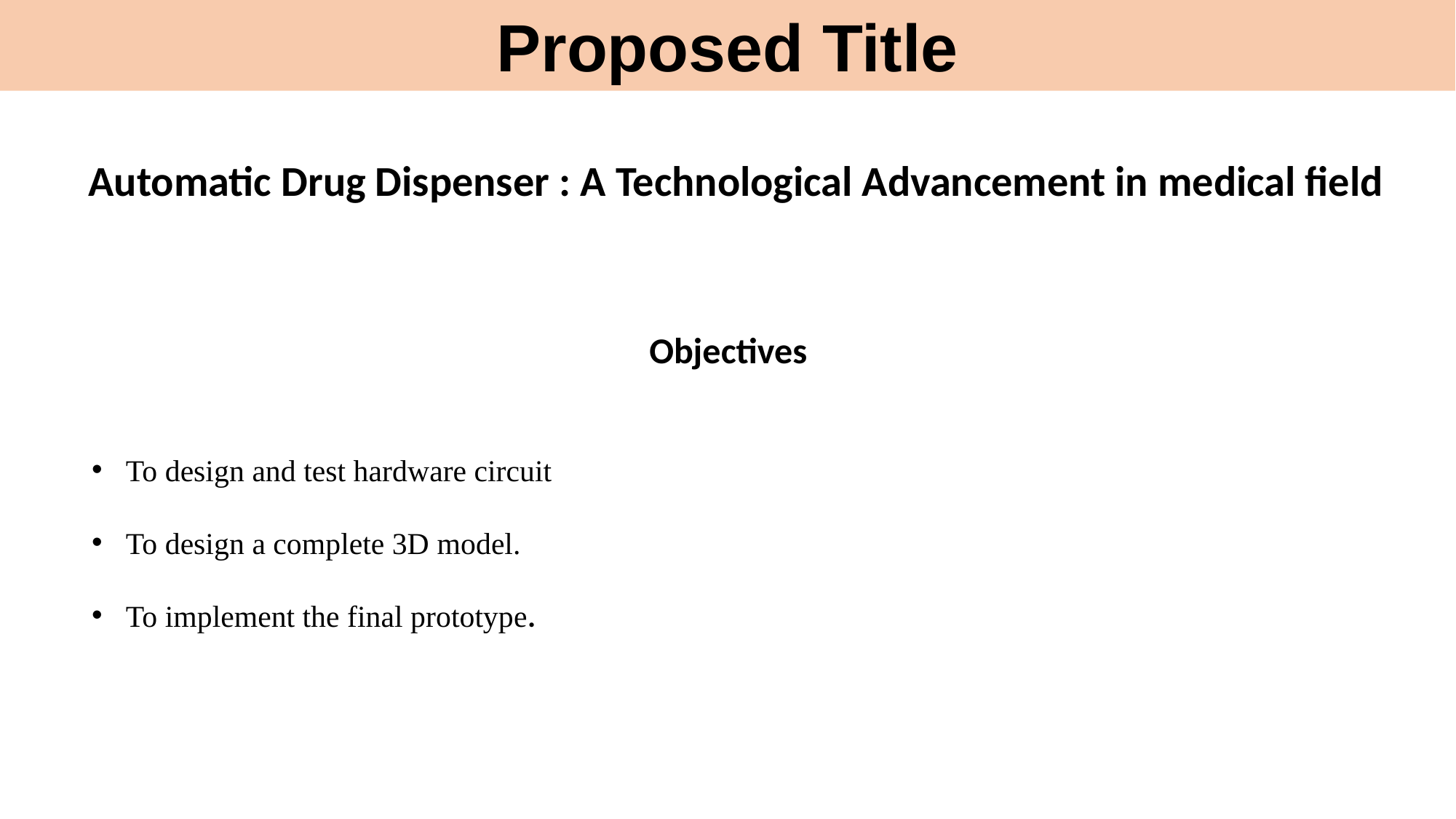

Proposed Title
Automatic Drug Dispenser : A Technological Advancement in medical field
Objectives

To design and test hardware circuit
To design a complete 3D model.
To implement the final prototype.